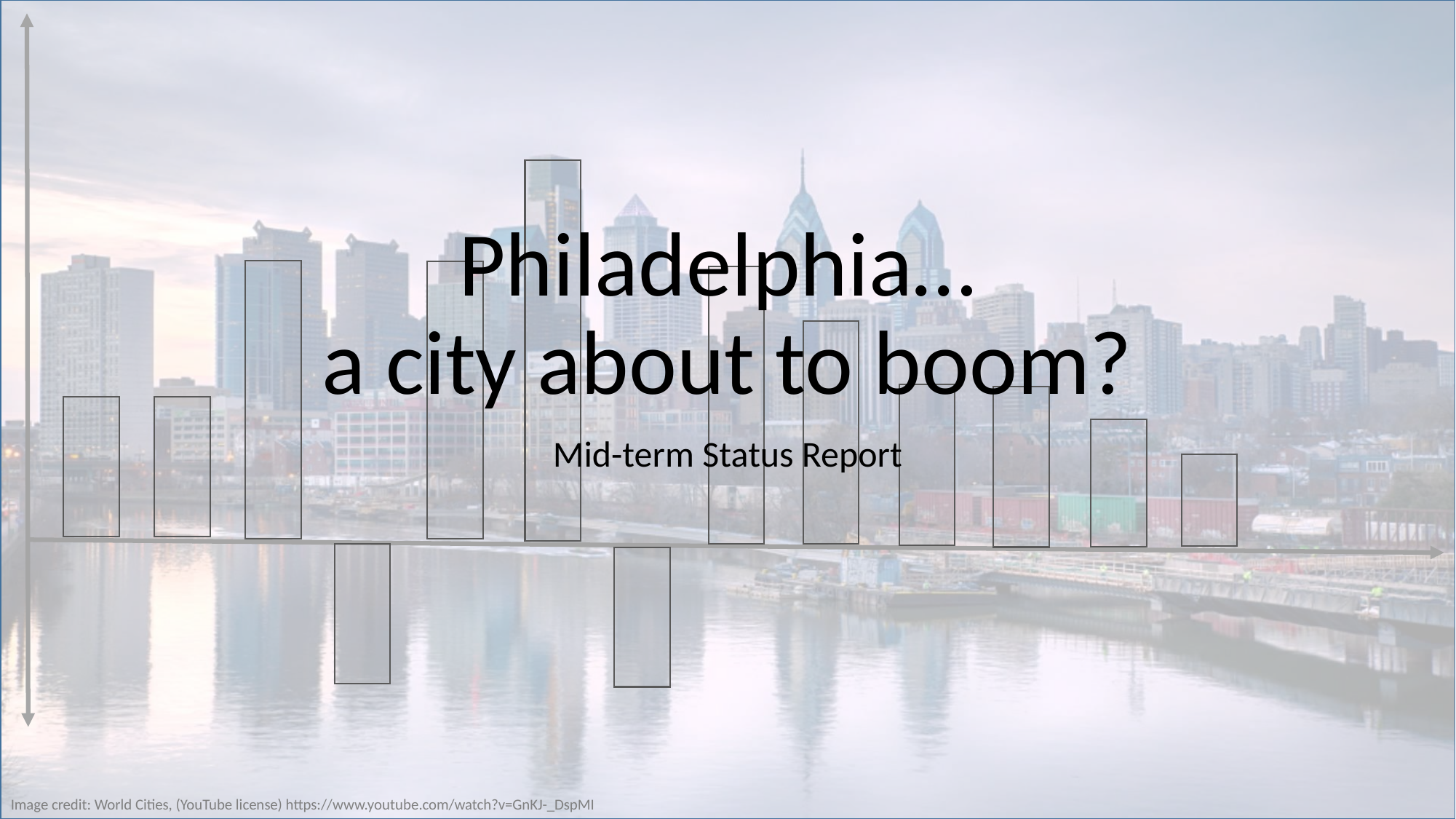

# Philadelphia… a city about to boom?

Mid-term Status Report

Image credit: World Cities, (YouTube license) https://www.youtube.com/watch?v=GnKJ-_DspMI